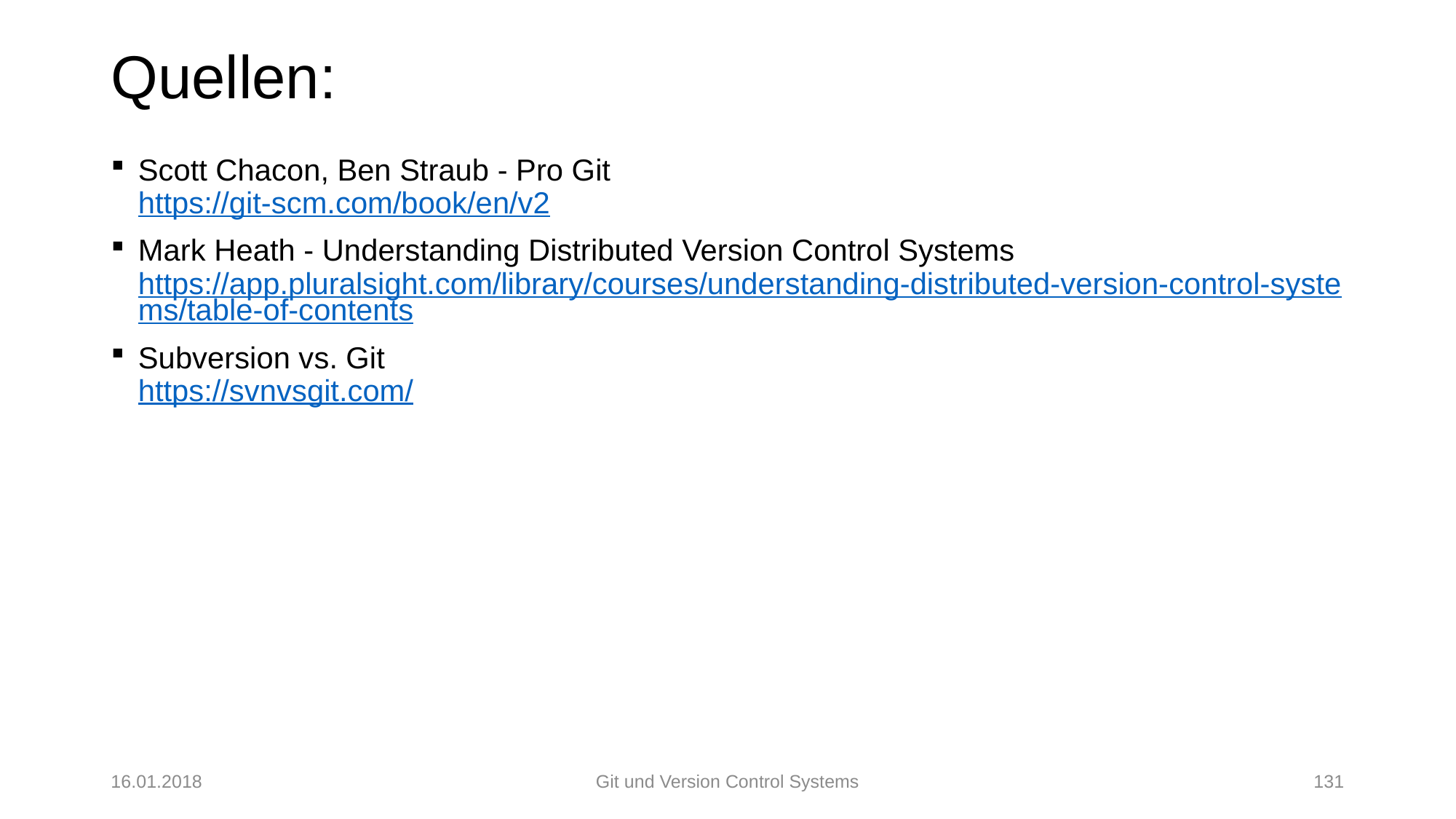

# Quellen:
Scott Chacon, Ben Straub - Pro Git
https://git-scm.com/book/en/v2
Mark Heath - Understanding Distributed Version Control Systems
https://app.pluralsight.com/library/courses/understanding-distributed-version-control-systems/table-of-contents
Subversion vs. Git
https://svnvsgit.com/
16.01.2018
Git und Version Control Systems
131